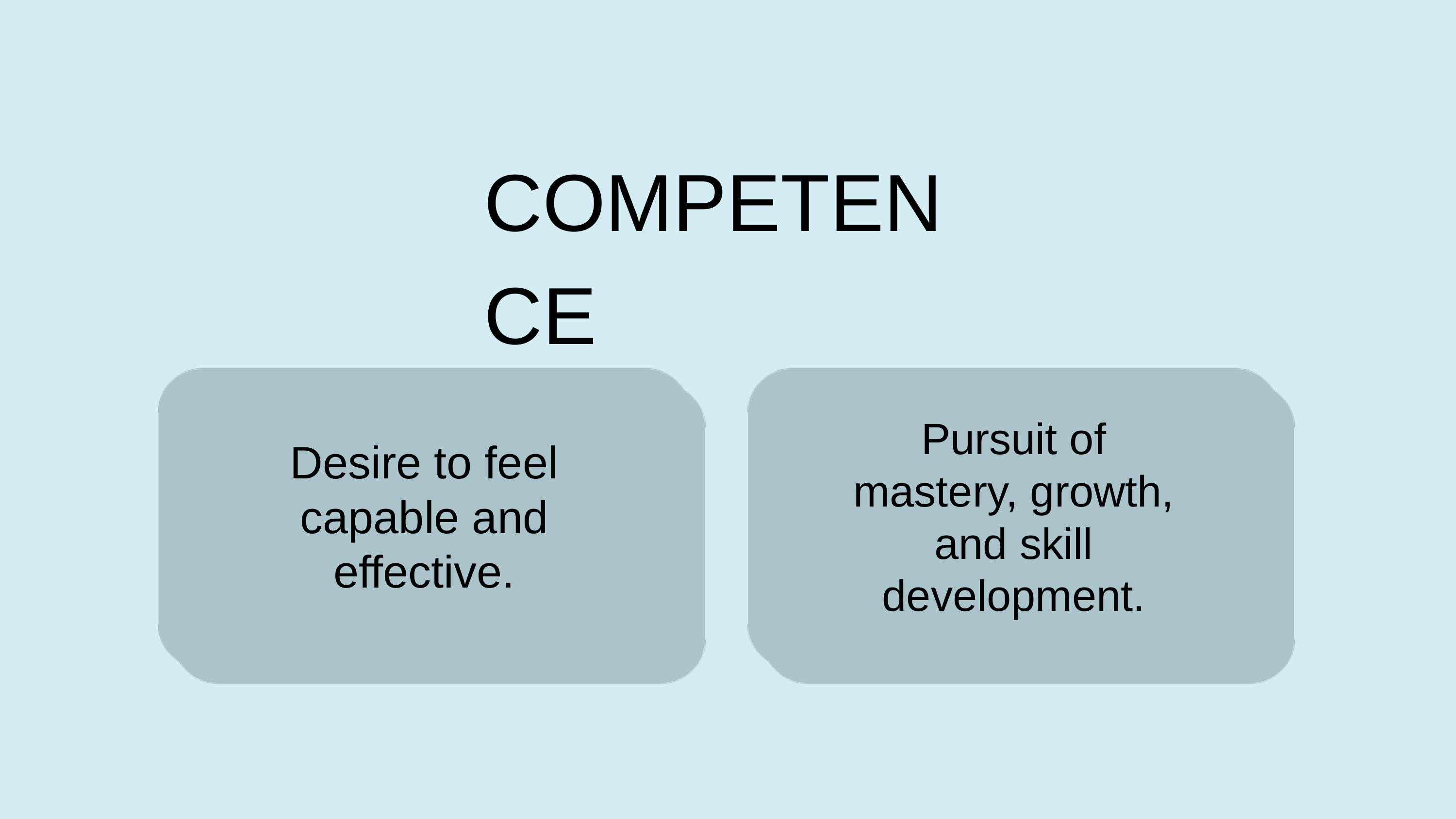

COMPETENCE

Pursuit of mastery, growth, and skill development.
Desire to feel capable and effective.